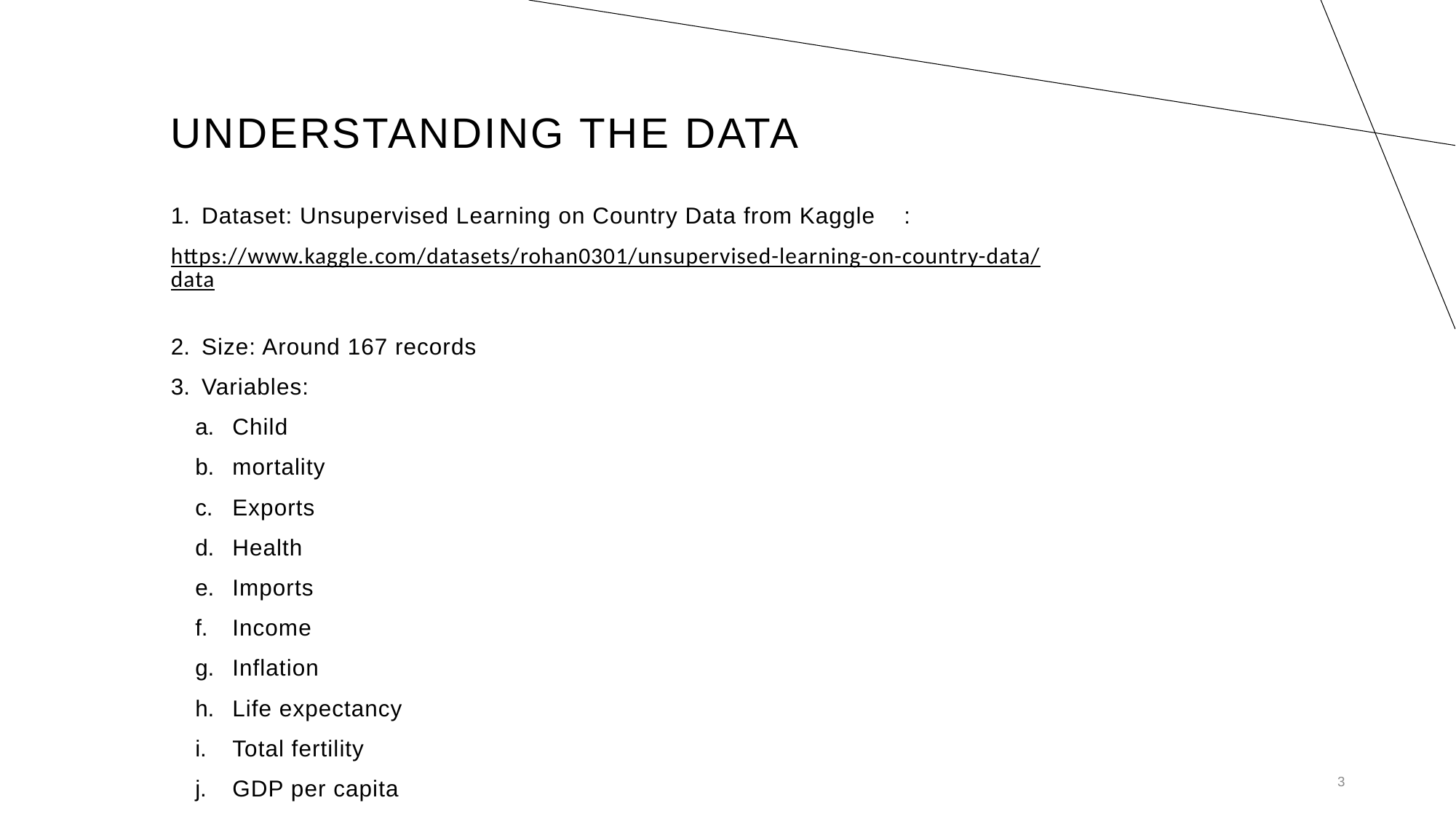

# Understanding the data
Dataset: Unsupervised Learning on Country Data from Kaggle    :
https://www.kaggle.com/datasets/rohan0301/unsupervised-learning-on-country-data/data
Size: Around 167 records
Variables:
Child
mortality
Exports
Health
Imports
Income
Inflation
Life expectancy
Total fertility
GDP per capita
3